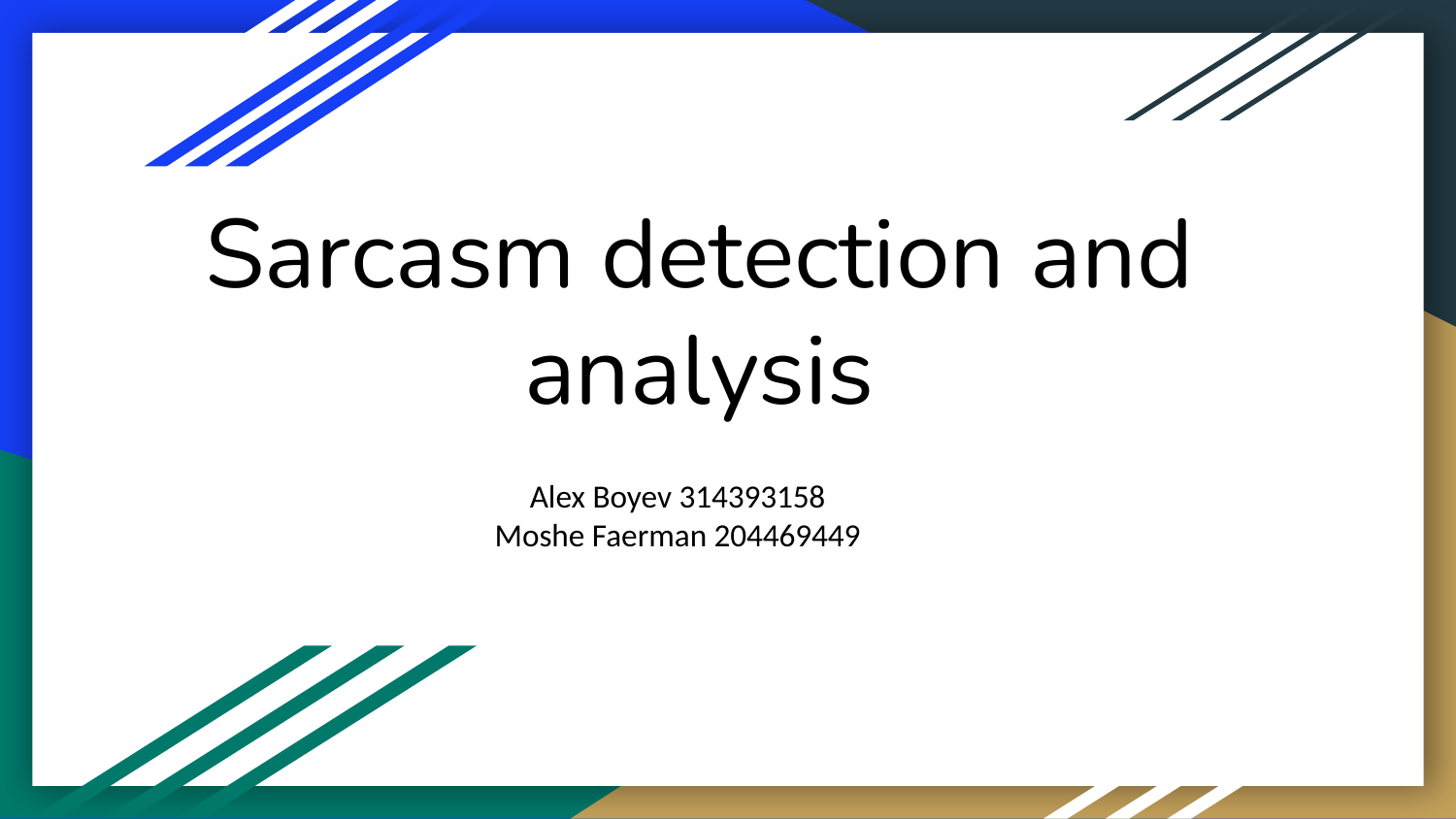

# Sarcasm detection and analysis

Alex Boyev 314393158
Moshe Faerman 204469449